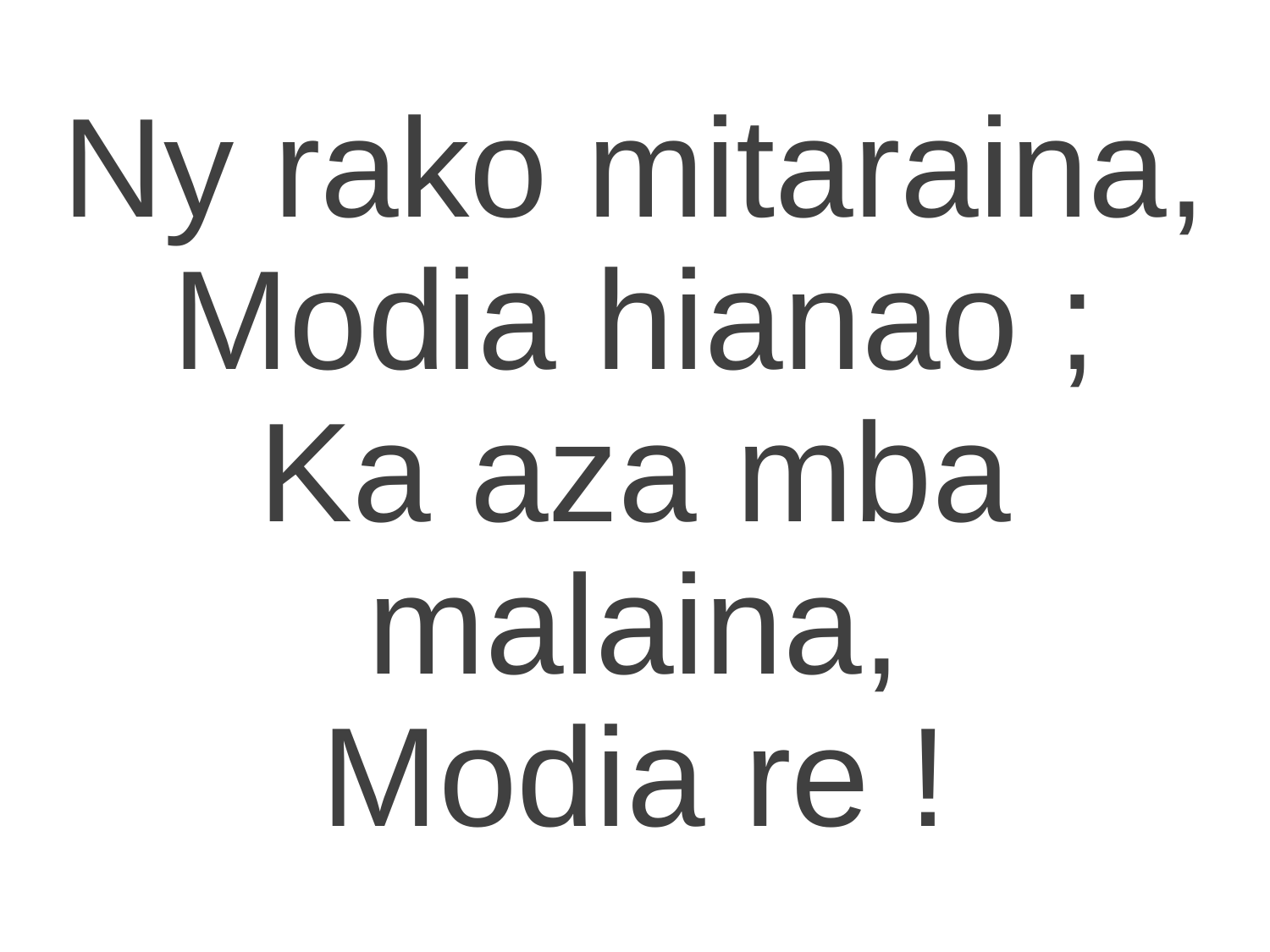

Ny rako mitaraina,
Modia hianao ;
Ka aza mba malaina,
Modia re !